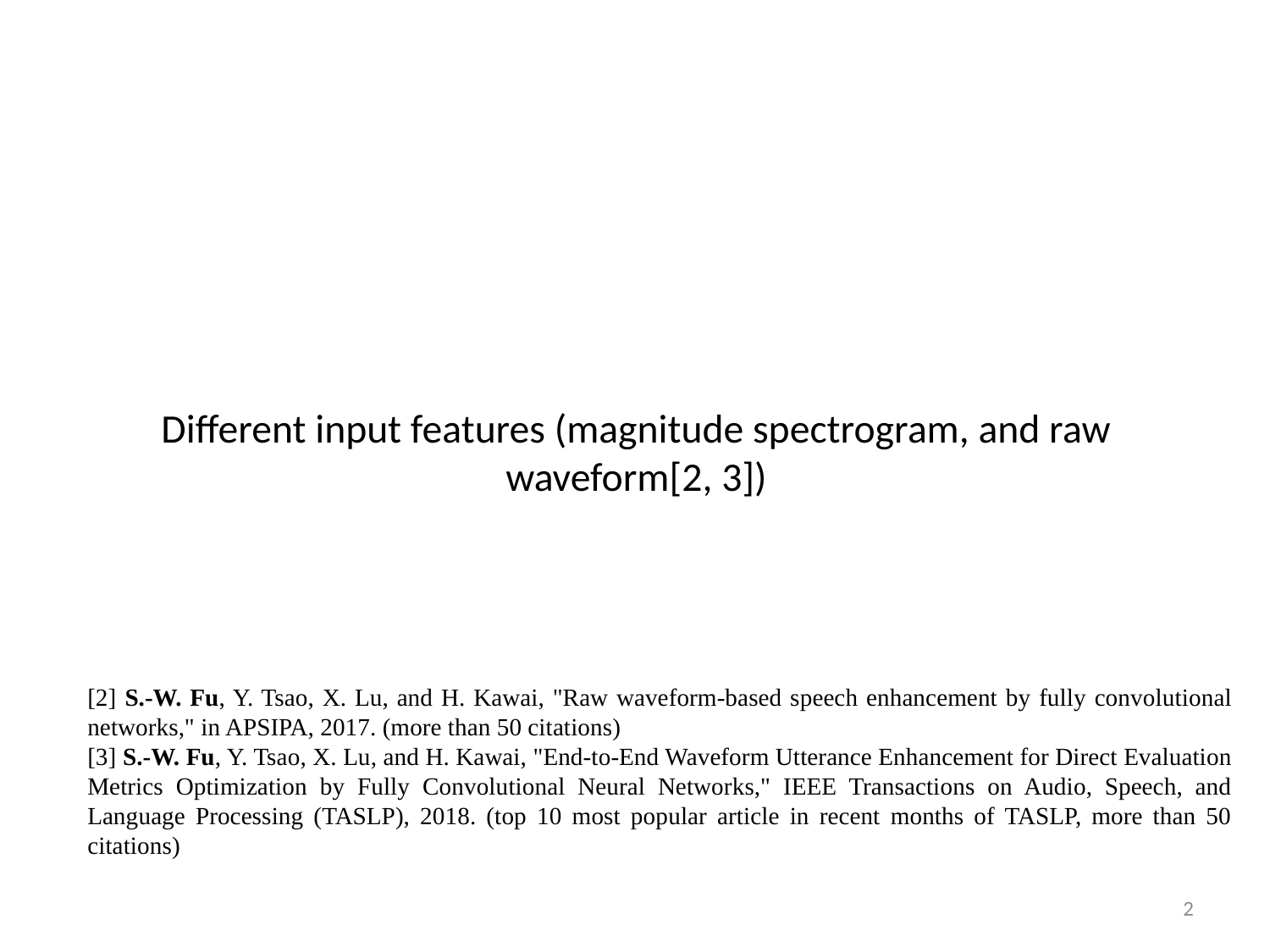

# Different input features (magnitude spectrogram, and raw waveform[2, 3])
[2] S.-W. Fu, Y. Tsao, X. Lu, and H. Kawai, "Raw waveform-based speech enhancement by fully convolutional networks," in APSIPA, 2017. (more than 50 citations)
[3] S.-W. Fu, Y. Tsao, X. Lu, and H. Kawai, "End-to-End Waveform Utterance Enhancement for Direct Evaluation Metrics Optimization by Fully Convolutional Neural Networks," IEEE Transactions on Audio, Speech, and Language Processing (TASLP), 2018. (top 10 most popular article in recent months of TASLP, more than 50 citations)
2